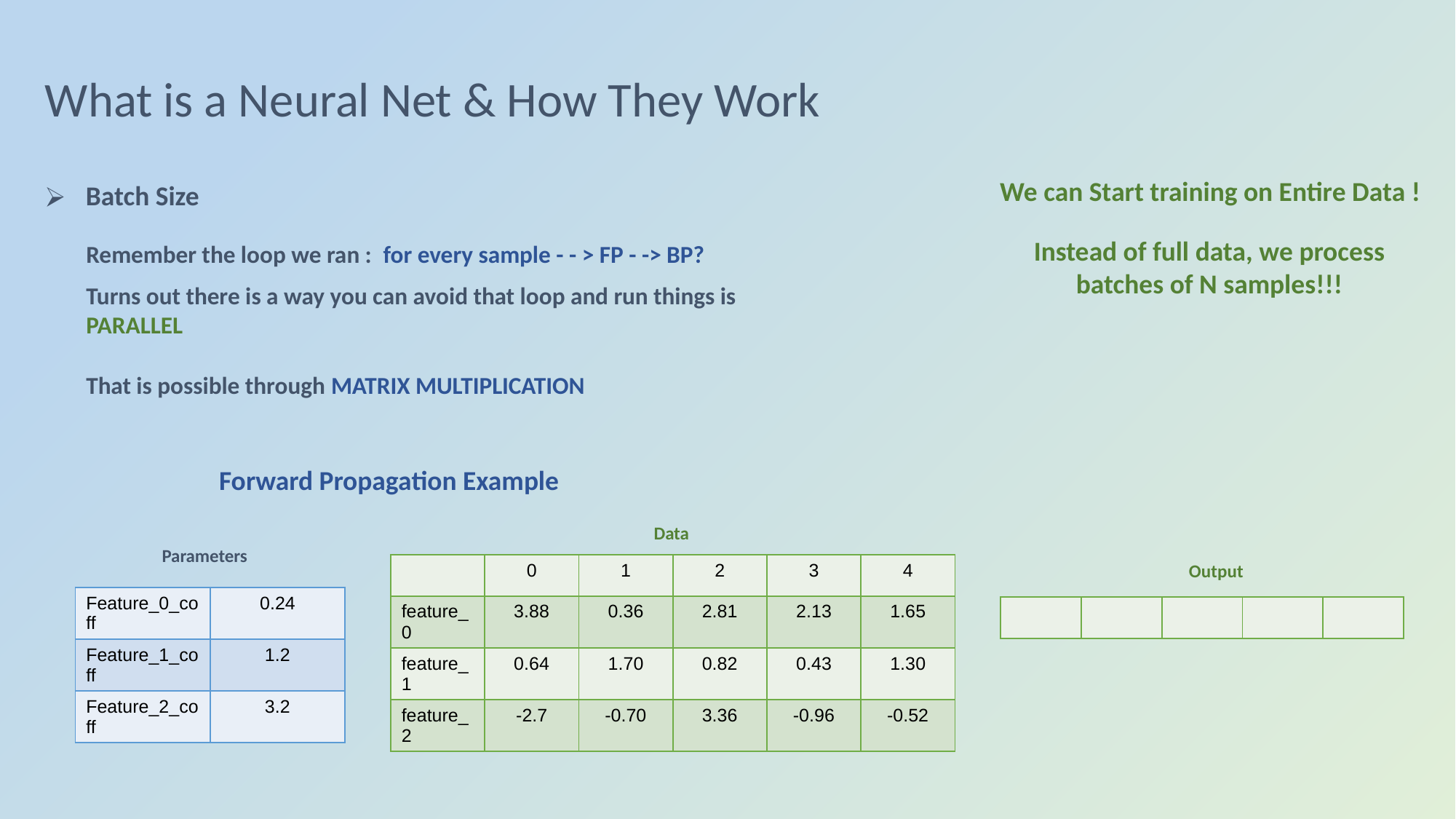

# What is a Neural Net & How They Work
Batch Size
We can Start training on Entire Data !
Remember the loop we ran :  for every sample - - > FP - -> BP?
Instead of full data, we process batches of N samples!!!
Turns out there is a way you can avoid that loop and run things is PARALLEL
That is possible through MATRIX MULTIPLICATION
Forward Propagation Example
Data
Parameters
Output
|  | 0 | 1 | 2 | 3 | 4 |
| --- | --- | --- | --- | --- | --- |
| feature\_0 | 3.88 | 0.36 | 2.81 | 2.13 | 1.65 |
| feature\_1 | 0.64 | 1.70 | 0.82 | 0.43 | 1.30 |
| feature\_2 | -2.7 | -0.70 | 3.36 | -0.96 | -0.52 |
| Feature\_0\_coff | 0.24 |
| --- | --- |
| Feature\_1\_coff | 1.2 |
| Feature\_2\_coff | 3.2 |
|  |  |  |  |  |
| --- | --- | --- | --- | --- |